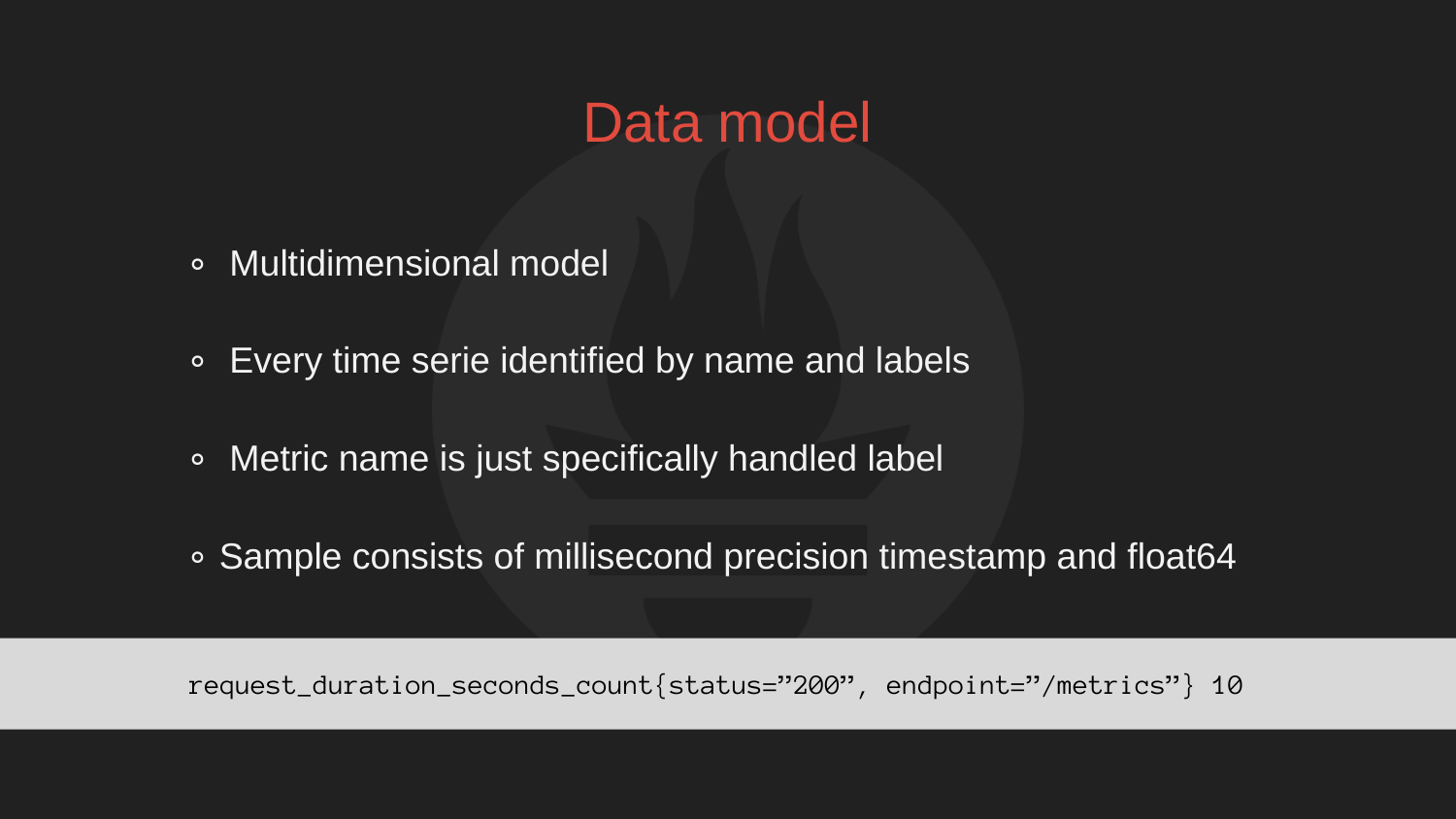

# Data model
∘  Multidimensional model
∘  Every time serie identified by name and labels
∘  Metric name is just specifically handled label
∘ Sample consists of millisecond precision timestamp and float64
request_duration_seconds_count{status=”200”, endpoint=”/metrics”} 10